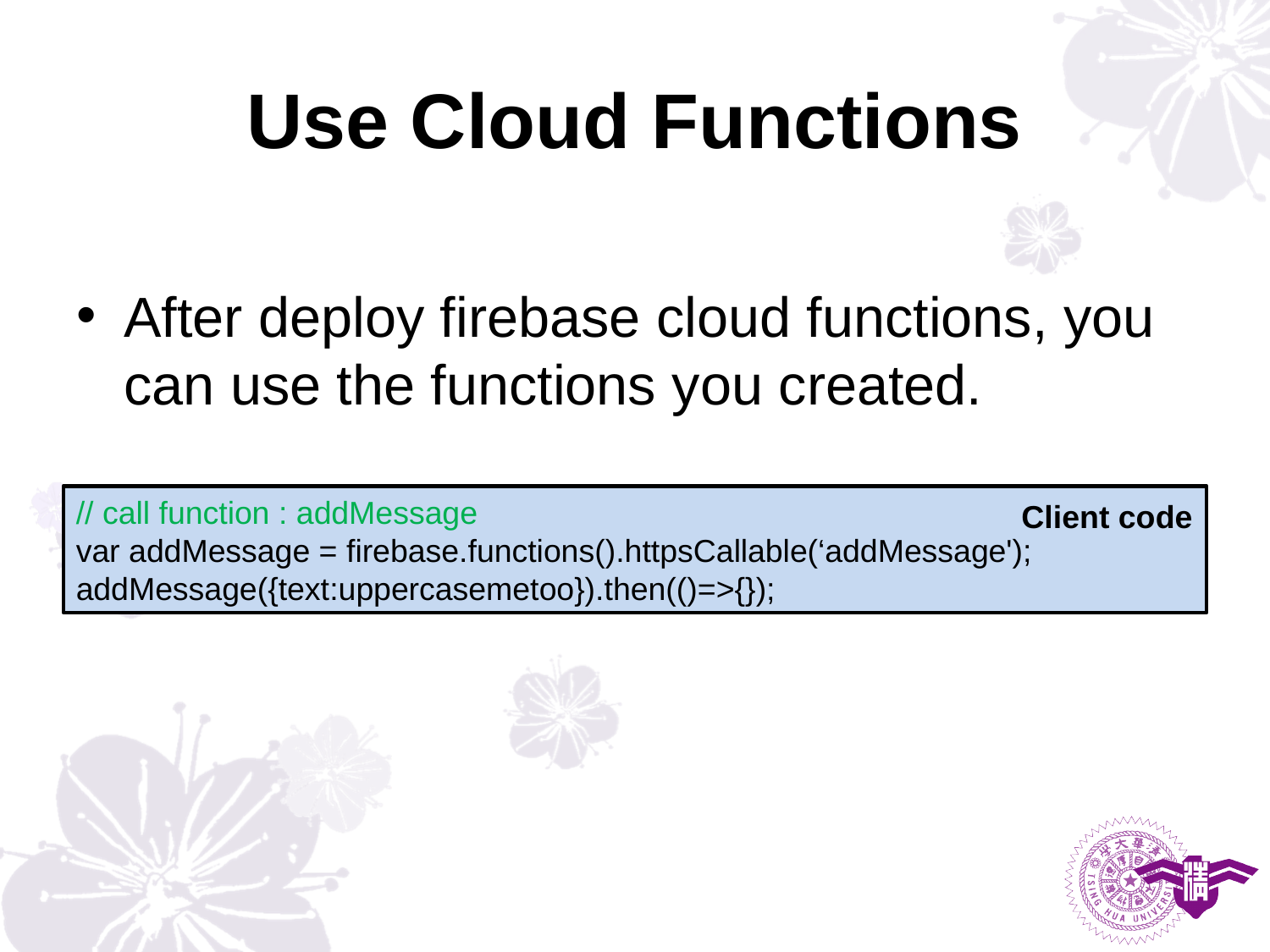

# Use Cloud Functions
After deploy firebase cloud functions, you can use the functions you created.

// call function : addMessage
var addMessage = firebase.functions().httpsCallable(‘addMessage');
addMessage({text:uppercasemetoo}).then(()=>{});
Client code